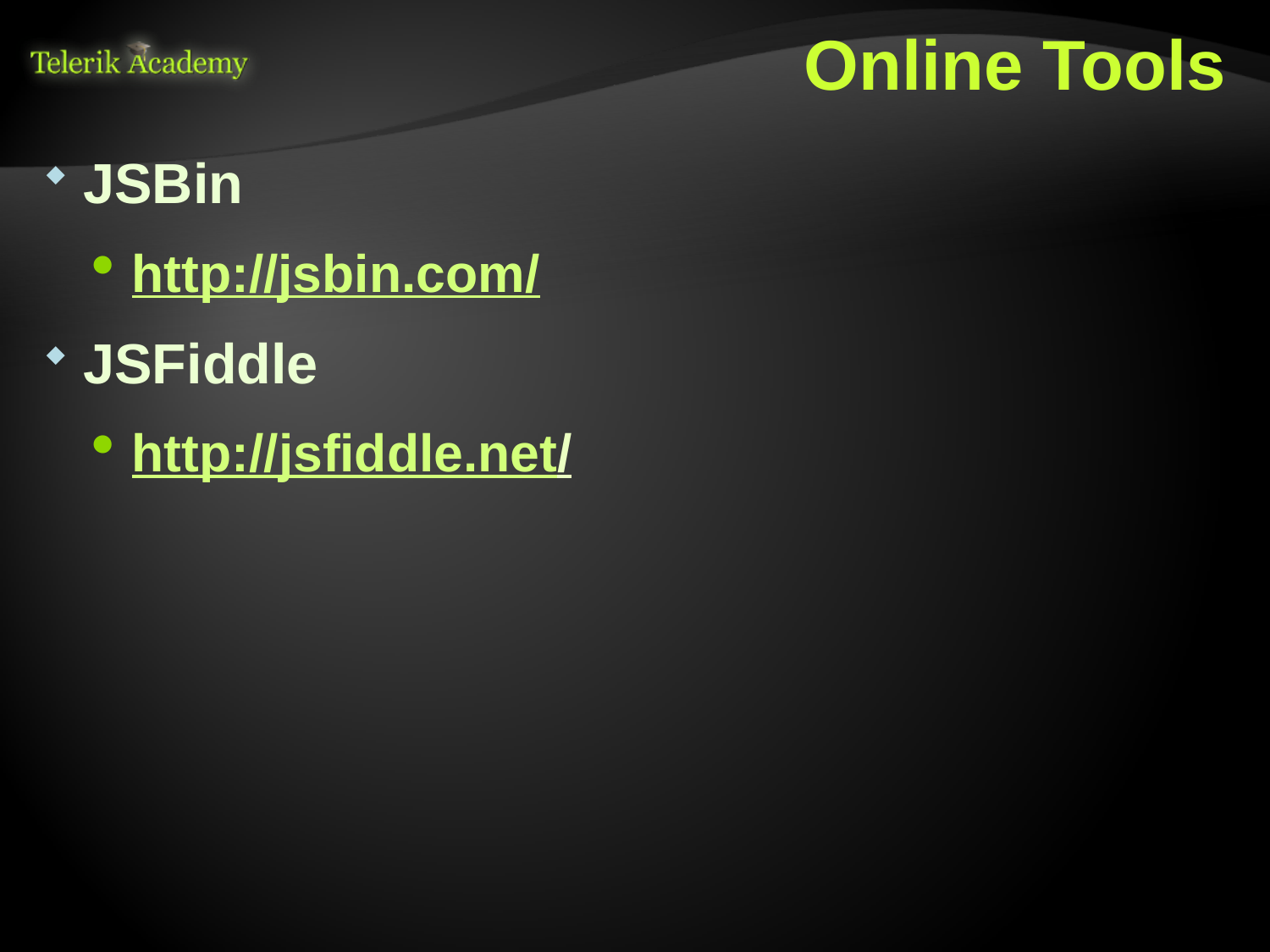

# Online Tools
JSBin
http://jsbin.com/
JSFiddle
http://jsfiddle.net/